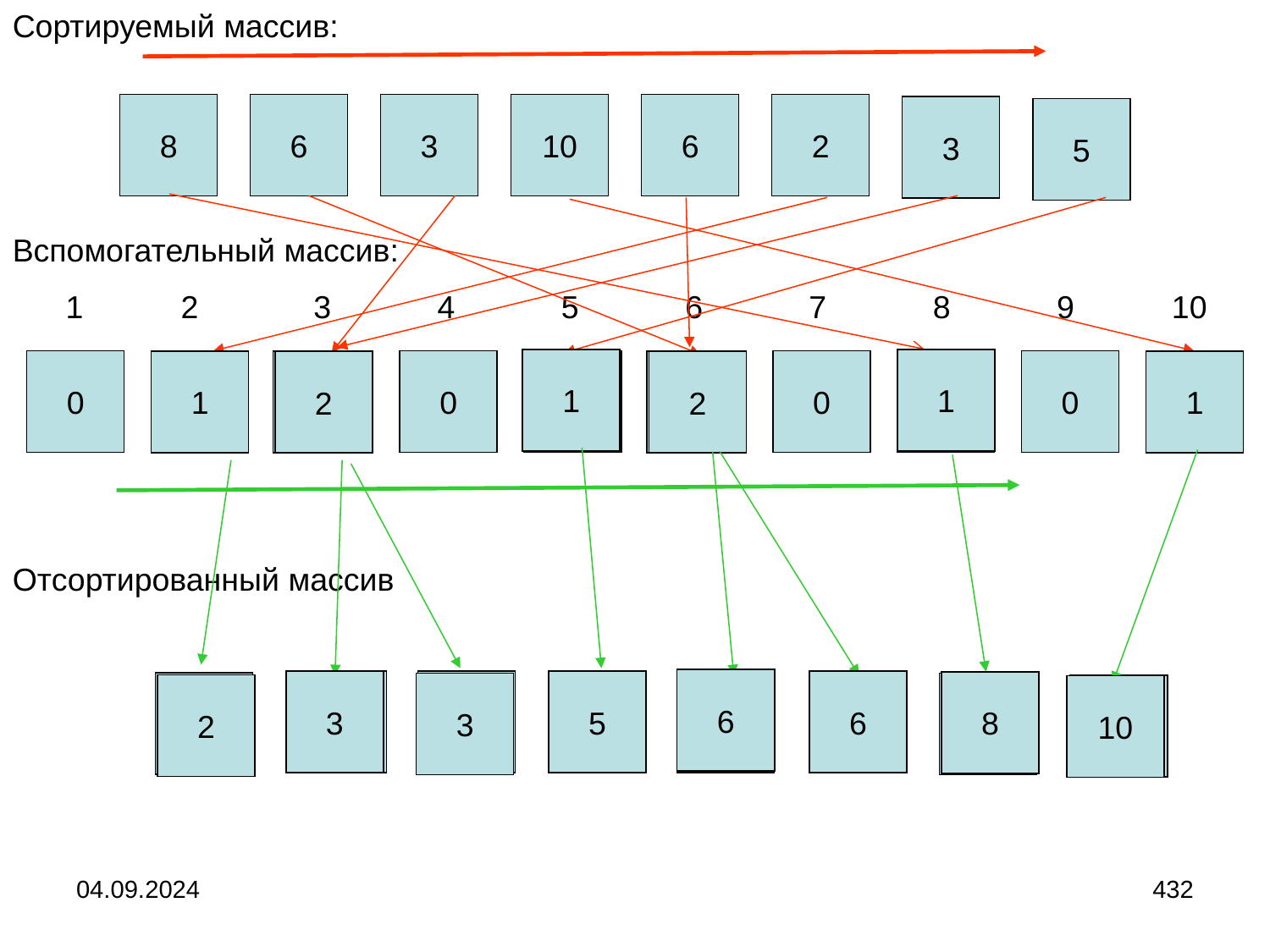

Сортируемый массив:

8
6
3
10
6
2
3
5

Вспомогательный массив:
      1           2             3            4            5            6            7            8            9           10
1
1
0
0
0
0
0
0
0
0
0
0
1
1
1
1
2
2

Отсортированный массив
6

3
5
6
8

3

2

10
04.09.2024
432